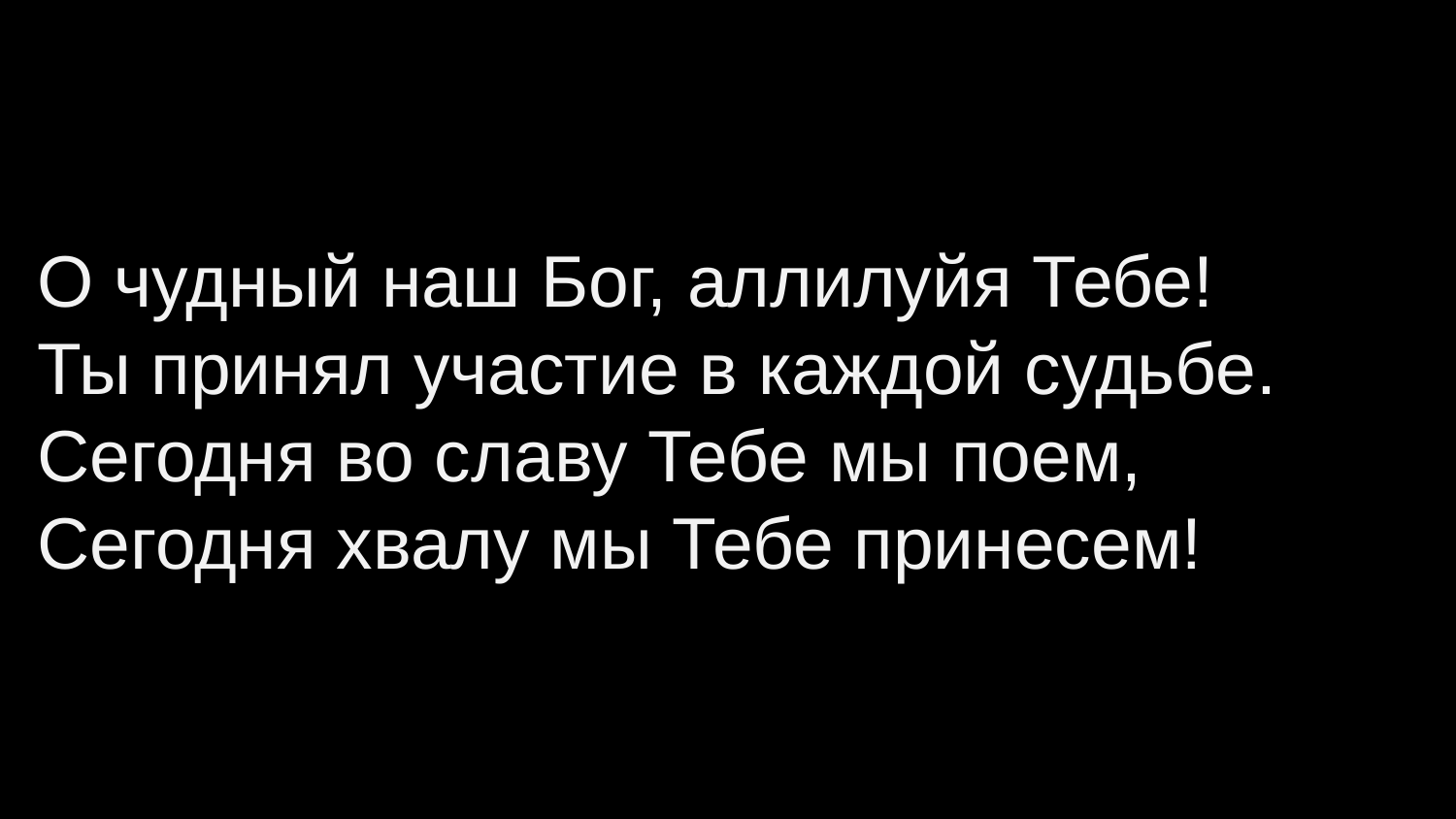

О чудный наш Бог, аллилуйя Тебе!
Ты принял участие в каждой судьбе.
Сегодня во славу Тебе мы поем,
Сегодня хвалу мы Тебе принесем!